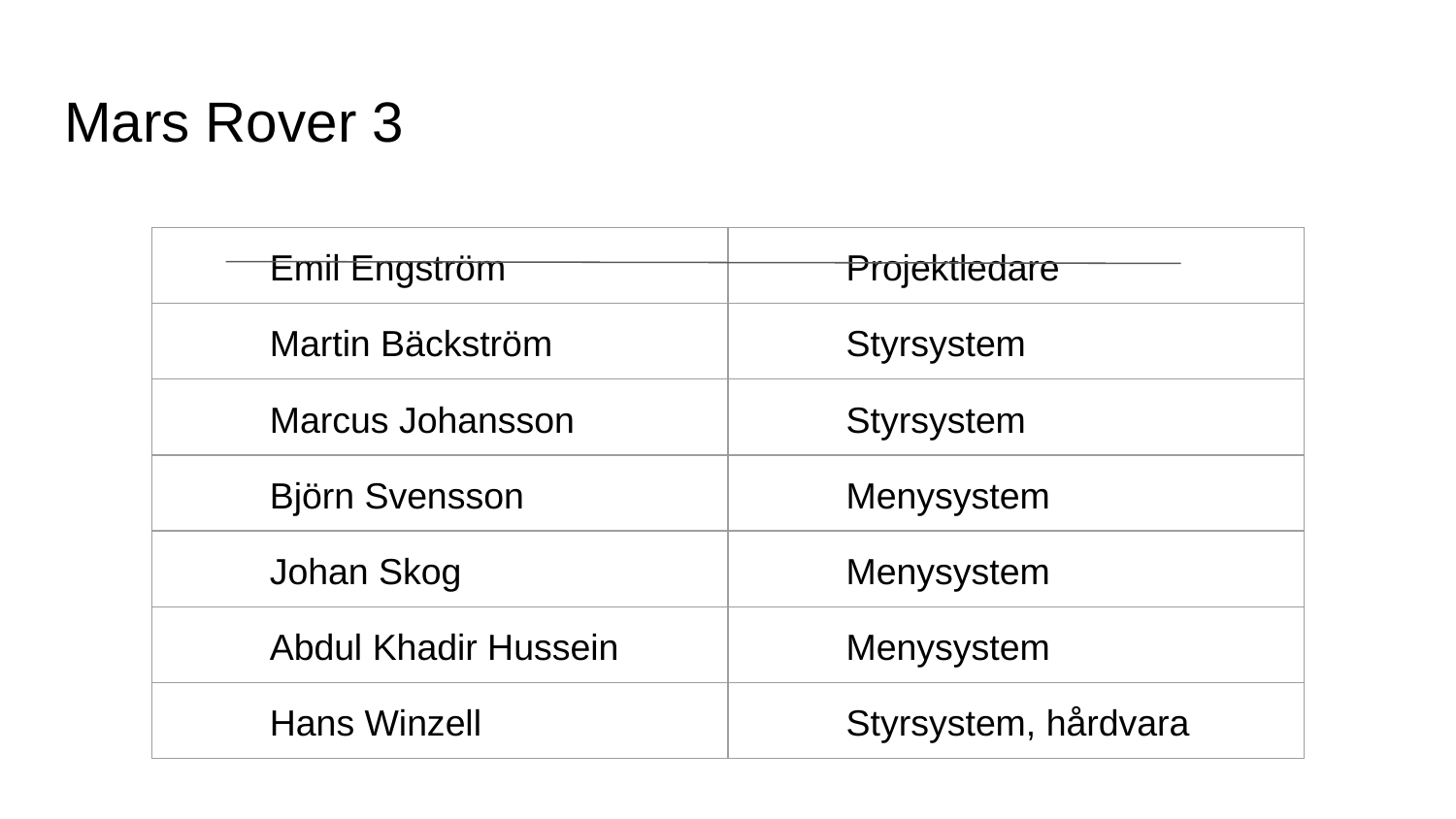

# Mars Rover 3
| Emil Engström | Projektledare |
| --- | --- |
| Martin Bäckström | Styrsystem |
| Marcus Johansson | Styrsystem |
| Björn Svensson | Menysystem |
| Johan Skog | Menysystem |
| Abdul Khadir Hussein | Menysystem |
| Hans Winzell | Styrsystem, hårdvara |